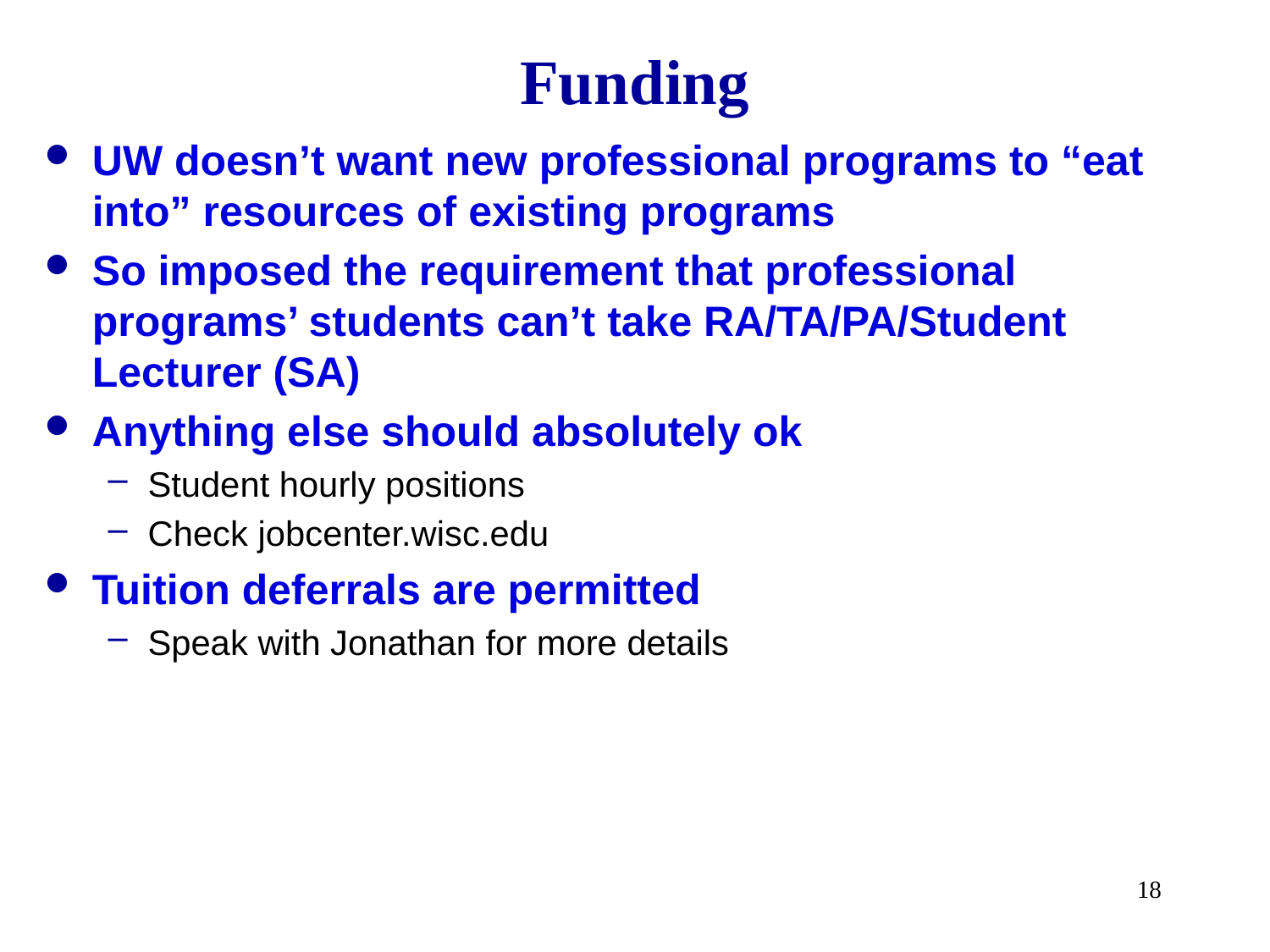

# Funding
UW doesn’t want new professional programs to “eat into” resources of existing programs
So imposed the requirement that professional programs’ students can’t take RA/TA/PA/Student Lecturer (SA)
Anything else should absolutely ok
Student hourly positions
Check jobcenter.wisc.edu
Tuition deferrals are permitted
Speak with Jonathan for more details
18